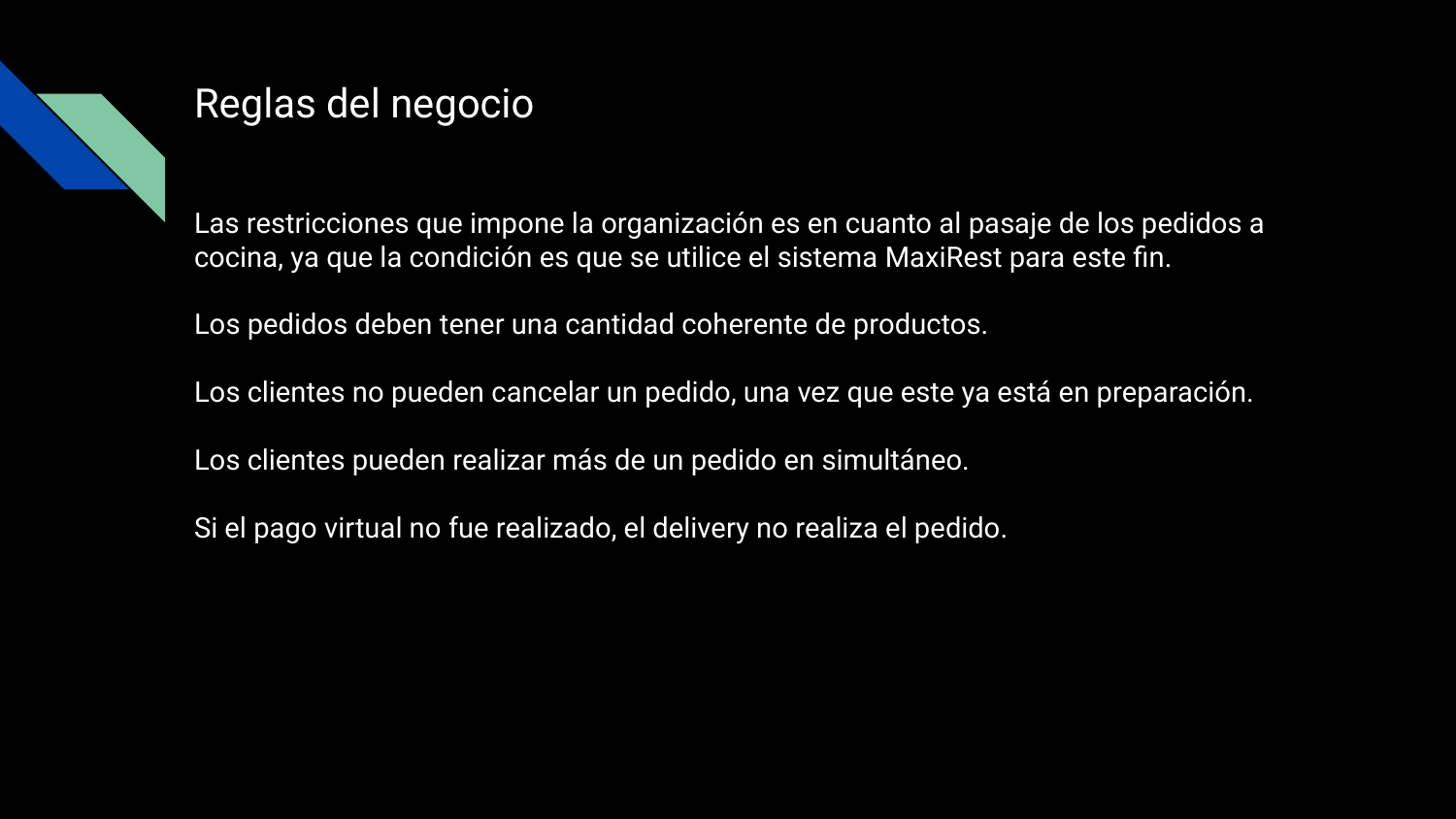

# Reglas del negocio
Las restricciones que impone la organización es en cuanto al pasaje de los pedidos a cocina, ya que la condición es que se utilice el sistema MaxiRest para este fin.

Los pedidos deben tener una cantidad coherente de productos.

Los clientes no pueden cancelar un pedido, una vez que este ya está en preparación.

Los clientes pueden realizar más de un pedido en simultáneo.

Si el pago virtual no fue realizado, el delivery no realiza el pedido.